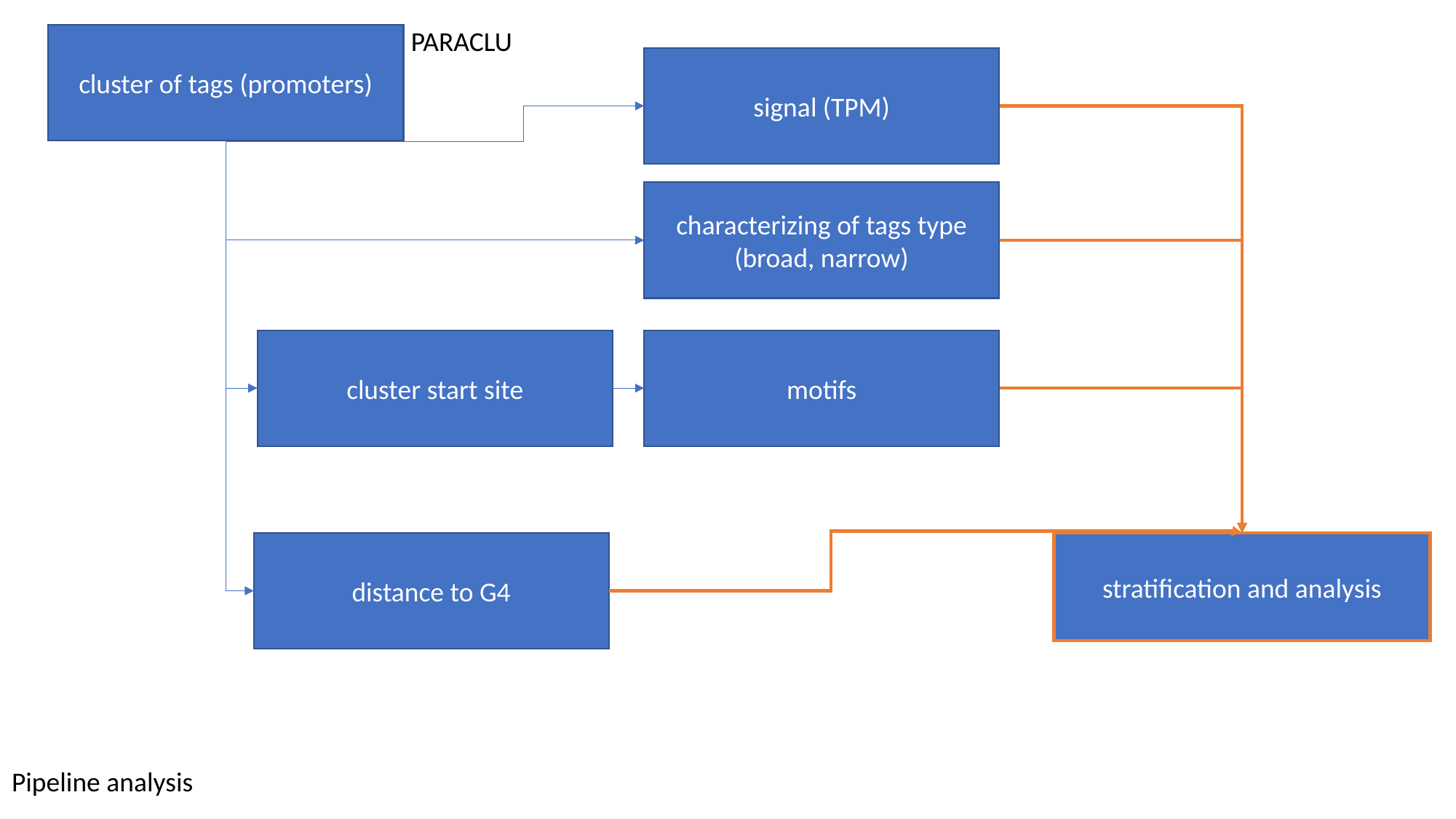

PARACLU
cluster of tags (promoters)
signal (TPM)
characterizing of tags type (broad, narrow)
cluster start site
motifs
distance to G4
stratification and analysis
Pipeline analysis